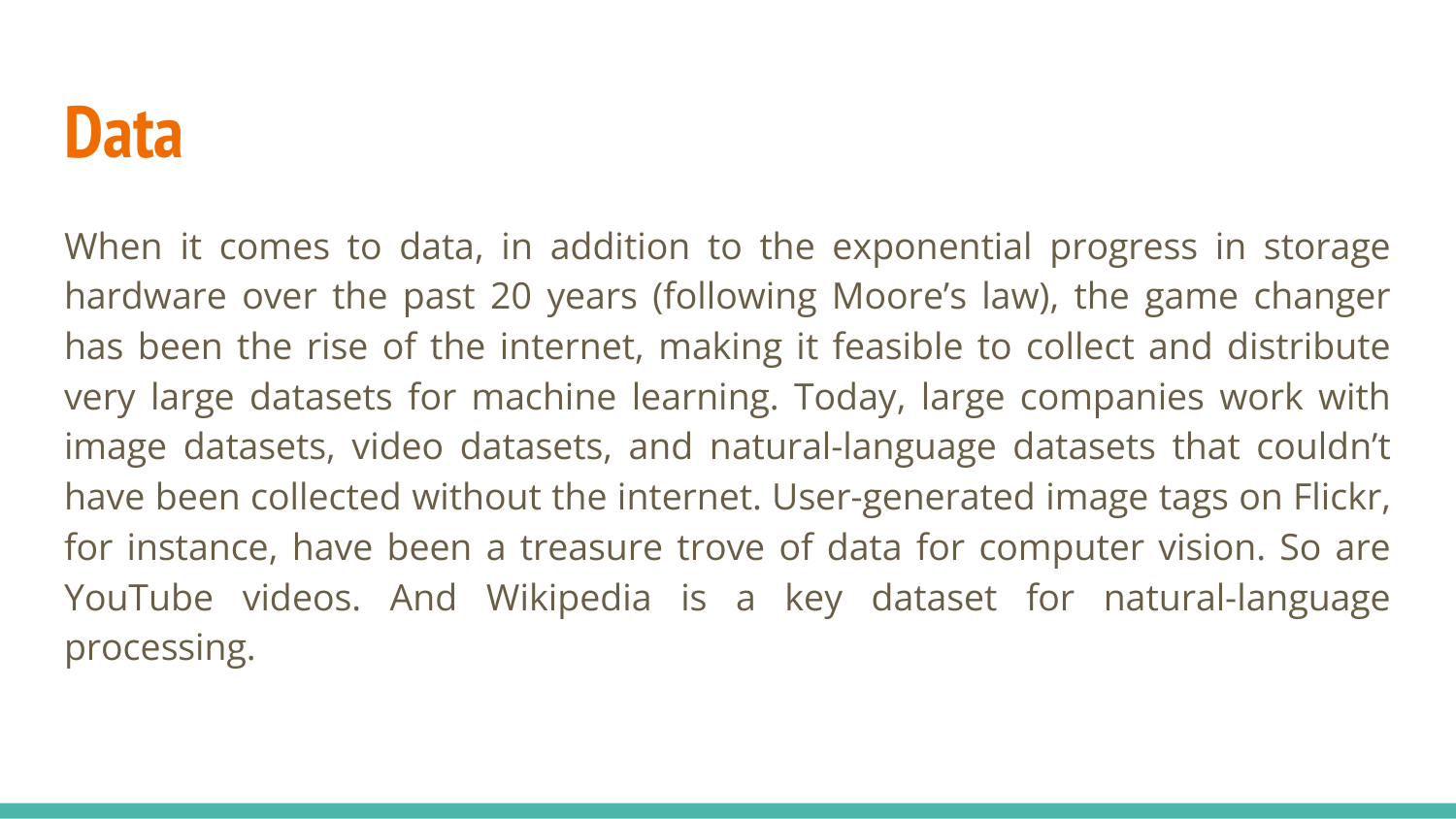

# Data
When it comes to data, in addition to the exponential progress in storage hardware over the past 20 years (following Moore’s law), the game changer has been the rise of the internet, making it feasible to collect and distribute very large datasets for machine learning. Today, large companies work with image datasets, video datasets, and natural-language datasets that couldn’t have been collected without the internet. User-generated image tags on Flickr, for instance, have been a treasure trove of data for computer vision. So are YouTube videos. And Wikipedia is a key dataset for natural-language processing.